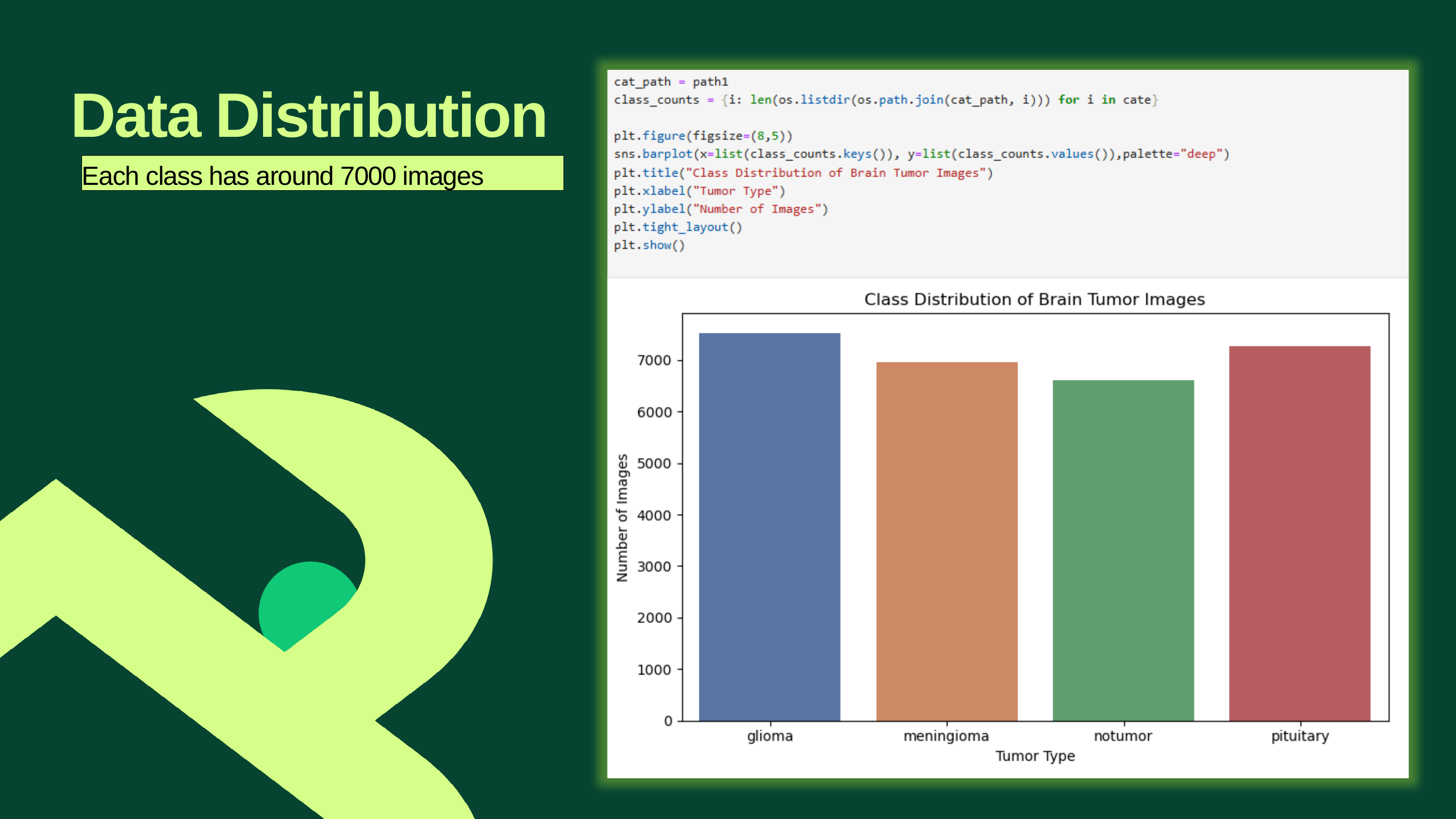

Data Distribution
Each class has around 7000 images